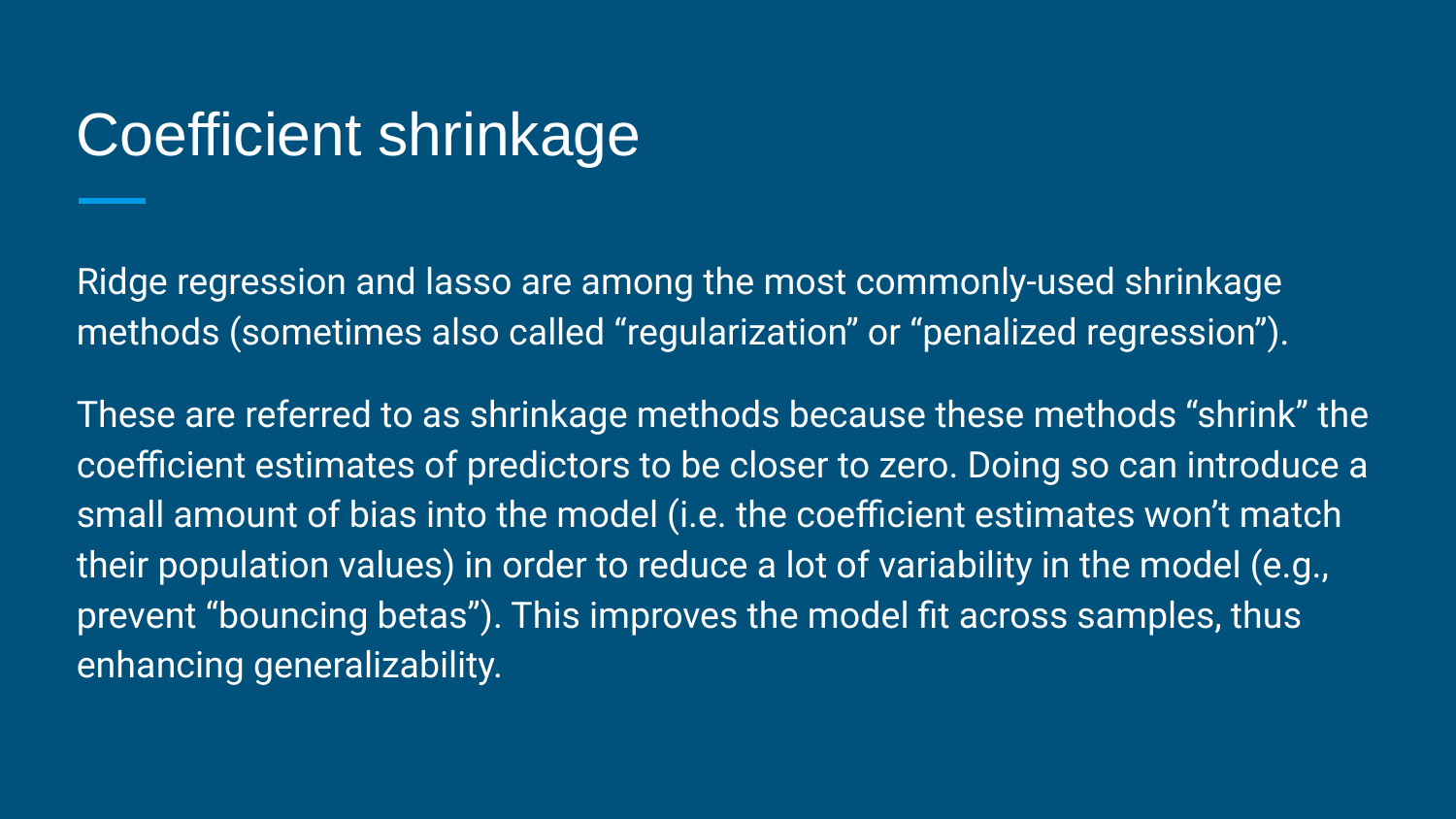

# Coefficient shrinkage
Ridge regression and lasso are among the most commonly-used shrinkage methods (sometimes also called “regularization” or “penalized regression”).
These are referred to as shrinkage methods because these methods “shrink” the coefficient estimates of predictors to be closer to zero. Doing so can introduce a small amount of bias into the model (i.e. the coefficient estimates won’t match their population values) in order to reduce a lot of variability in the model (e.g., prevent “bouncing betas”). This improves the model fit across samples, thus enhancing generalizability.